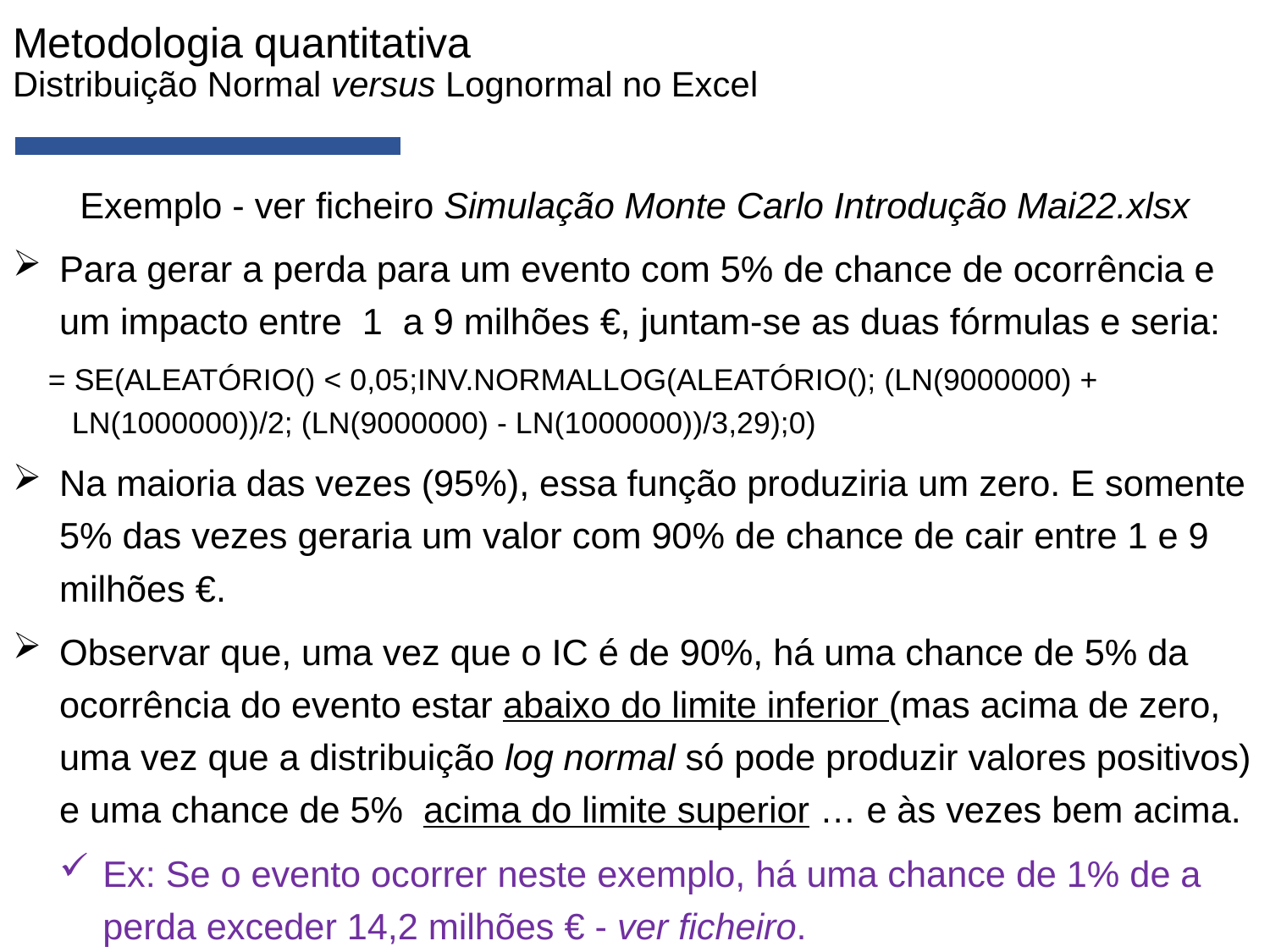

# Metodologia quantitativa Distribuição Normal versus Lognormal no Excel

Exemplo - ver ficheiro Simulação Monte Carlo Introdução Mai22.xlsx
Para gerar a perda para um evento com 5% de chance de ocorrência e um impacto entre  1  a 9 milhões €, juntam-se as duas fórmulas e seria:
= SE(ALEATÓRIO() < 0,05;INV.NORMALLOG(ALEATÓRIO(); (LN(9000000) + LN(1000000))/2; (LN(9000000) - LN(1000000))/3,29);0)
Na maioria das vezes (95%), essa função produziria um zero. E somente 5% das vezes geraria um valor com 90% de chance de cair entre 1 e 9 milhões €.
Observar que, uma vez que o IC é de 90%, há uma chance de 5% da ocorrência do evento estar abaixo do limite inferior (mas acima de zero, uma vez que a distribuição log normal só pode produzir valores positivos) e uma chance de 5%  acima do limite superior … e às vezes bem acima.
Ex: Se o evento ocorrer neste exemplo, há uma chance de 1% de a perda exceder 14,2 milhões € - ver ficheiro.